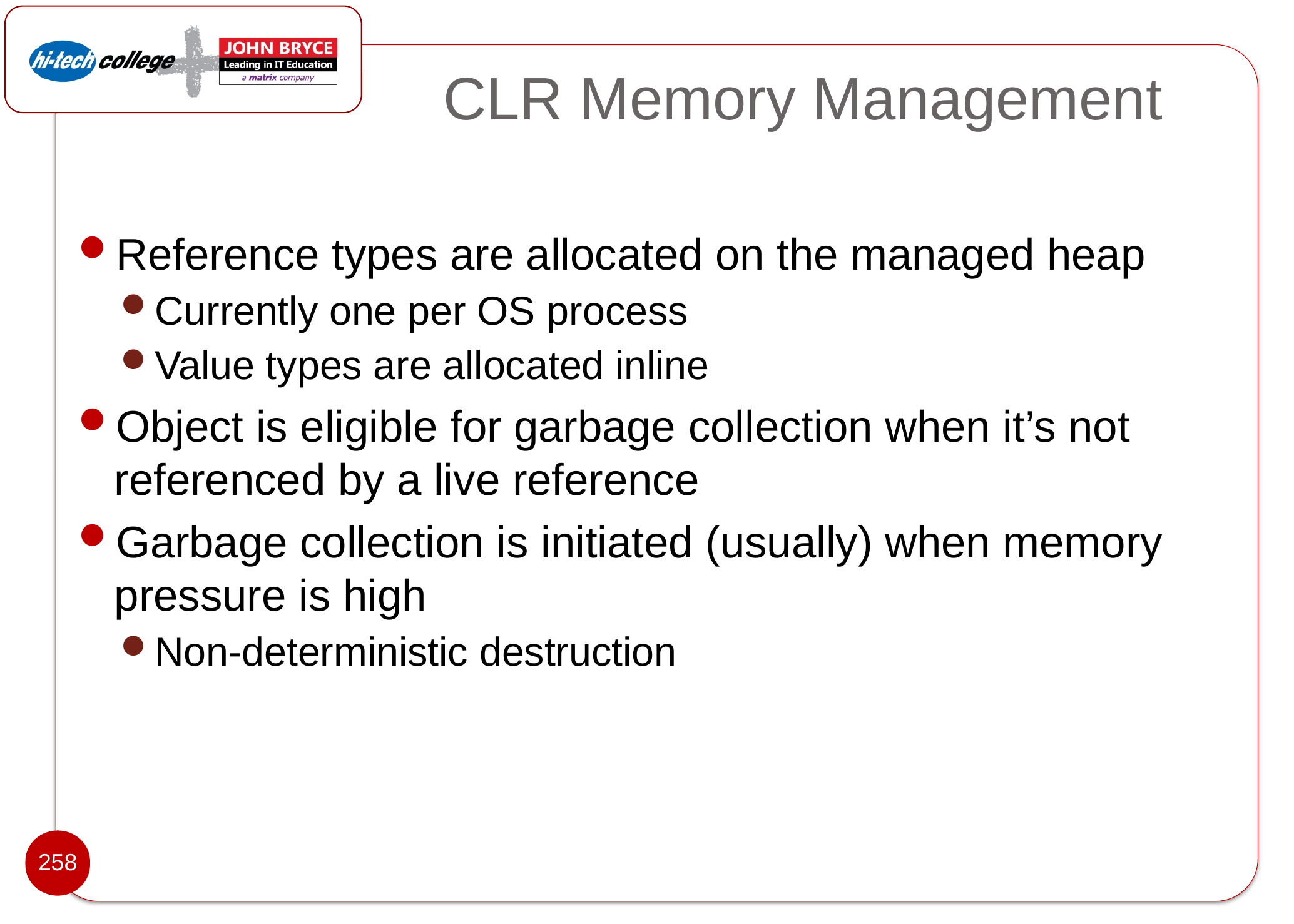

# CLR Memory Management
Reference types are allocated on the managed heap
Currently one per OS process
Value types are allocated inline
Object is eligible for garbage collection when it’s not referenced by a live reference
Garbage collection is initiated (usually) when memory pressure is high
Non-deterministic destruction
258